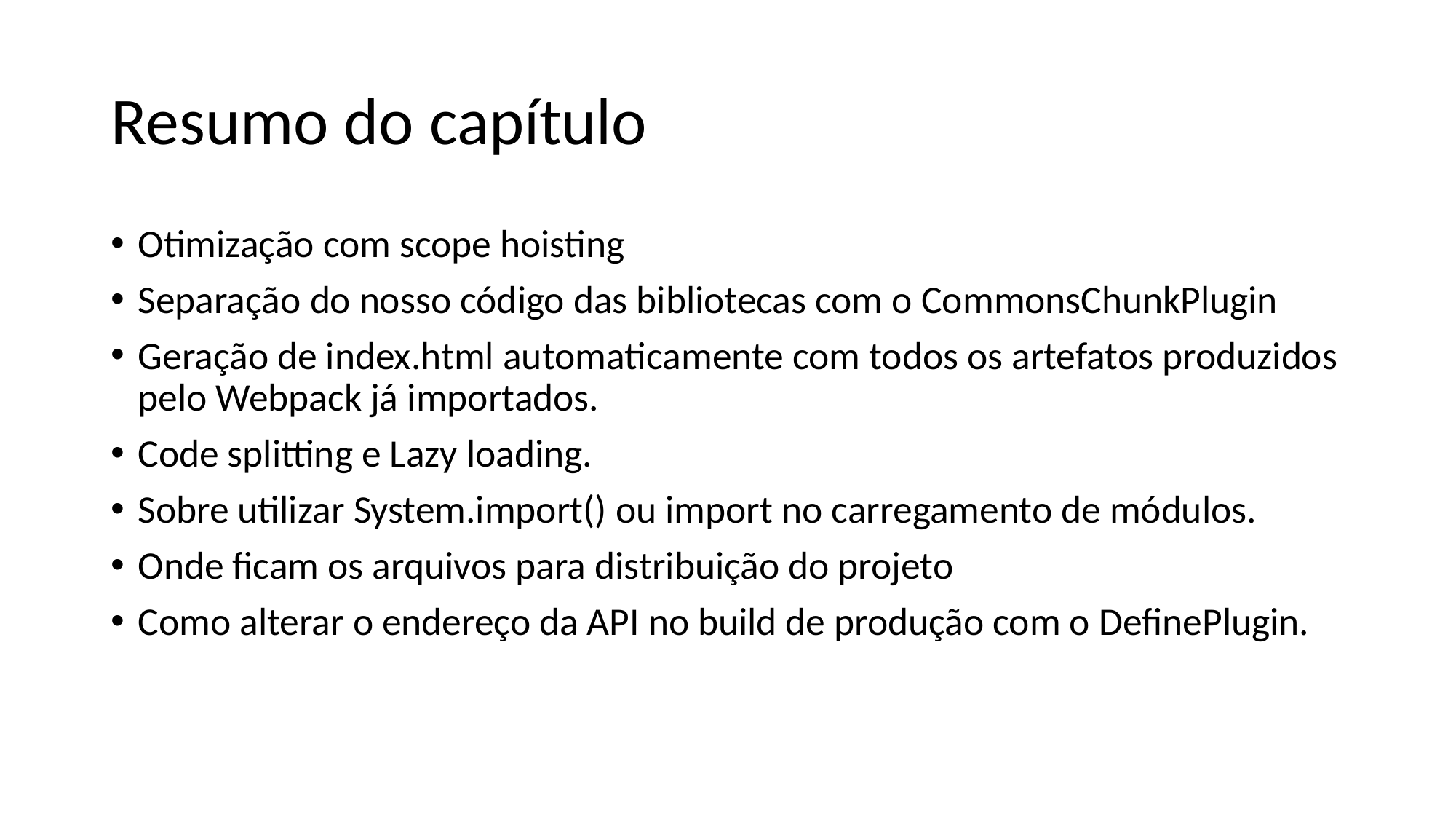

# Resumo do capítulo
Otimização com scope hoisting
Separação do nosso código das bibliotecas com o CommonsChunkPlugin
Geração de index.html automaticamente com todos os artefatos produzidos pelo Webpack já importados.
Code splitting e Lazy loading.
Sobre utilizar System.import() ou import no carregamento de módulos.
Onde ficam os arquivos para distribuição do projeto
Como alterar o endereço da API no build de produção com o DefinePlugin.